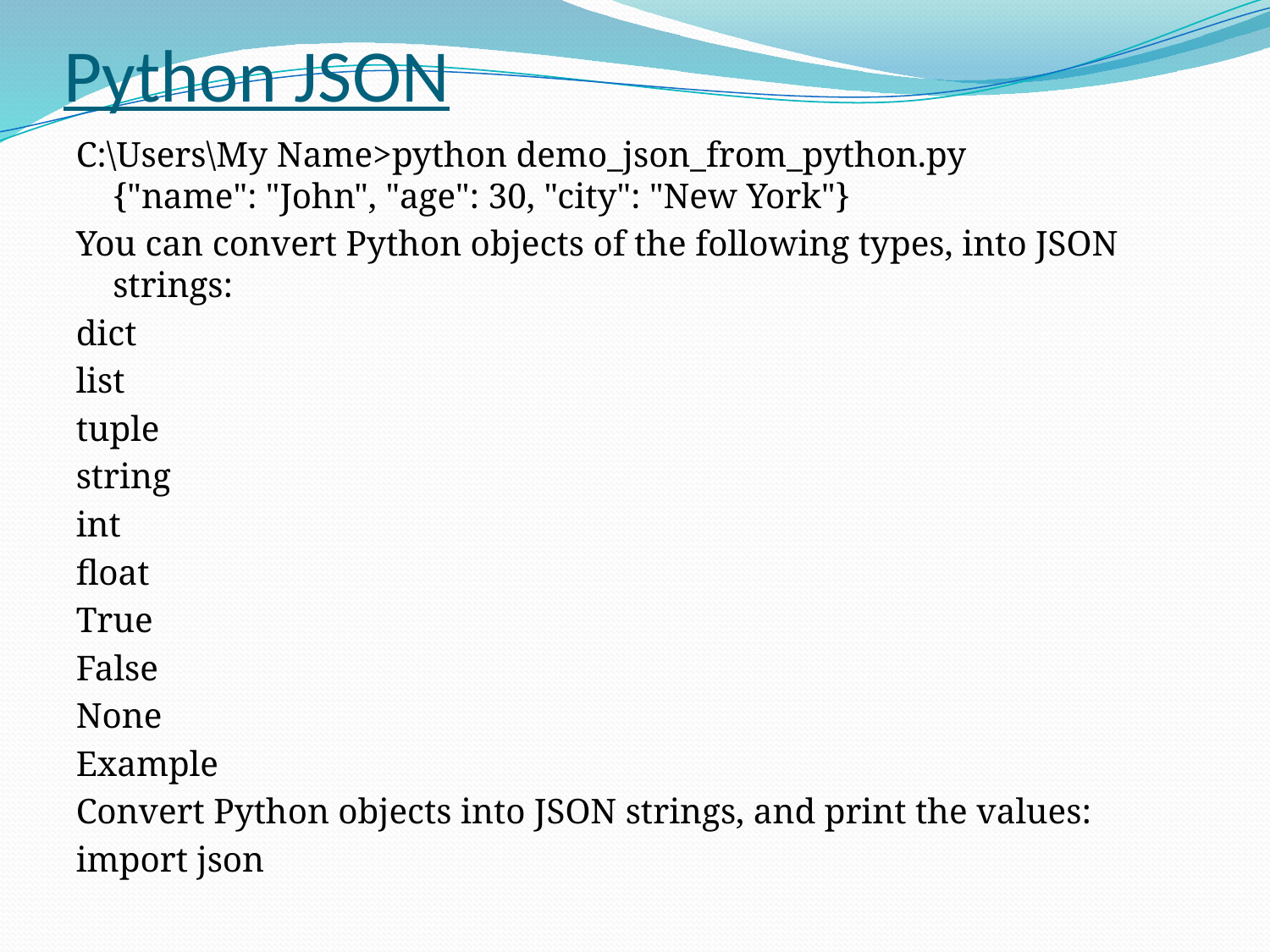

# Python JSON
C:\Users\My Name>python demo_json_from_python.py
{"name": "John", "age": 30, "city": "New York"}
You can convert Python objects of the following types, into JSON strings:
dict
list
tuple
string
int
float
True
False
None
Example
Convert Python objects into JSON strings, and print the values:
import json